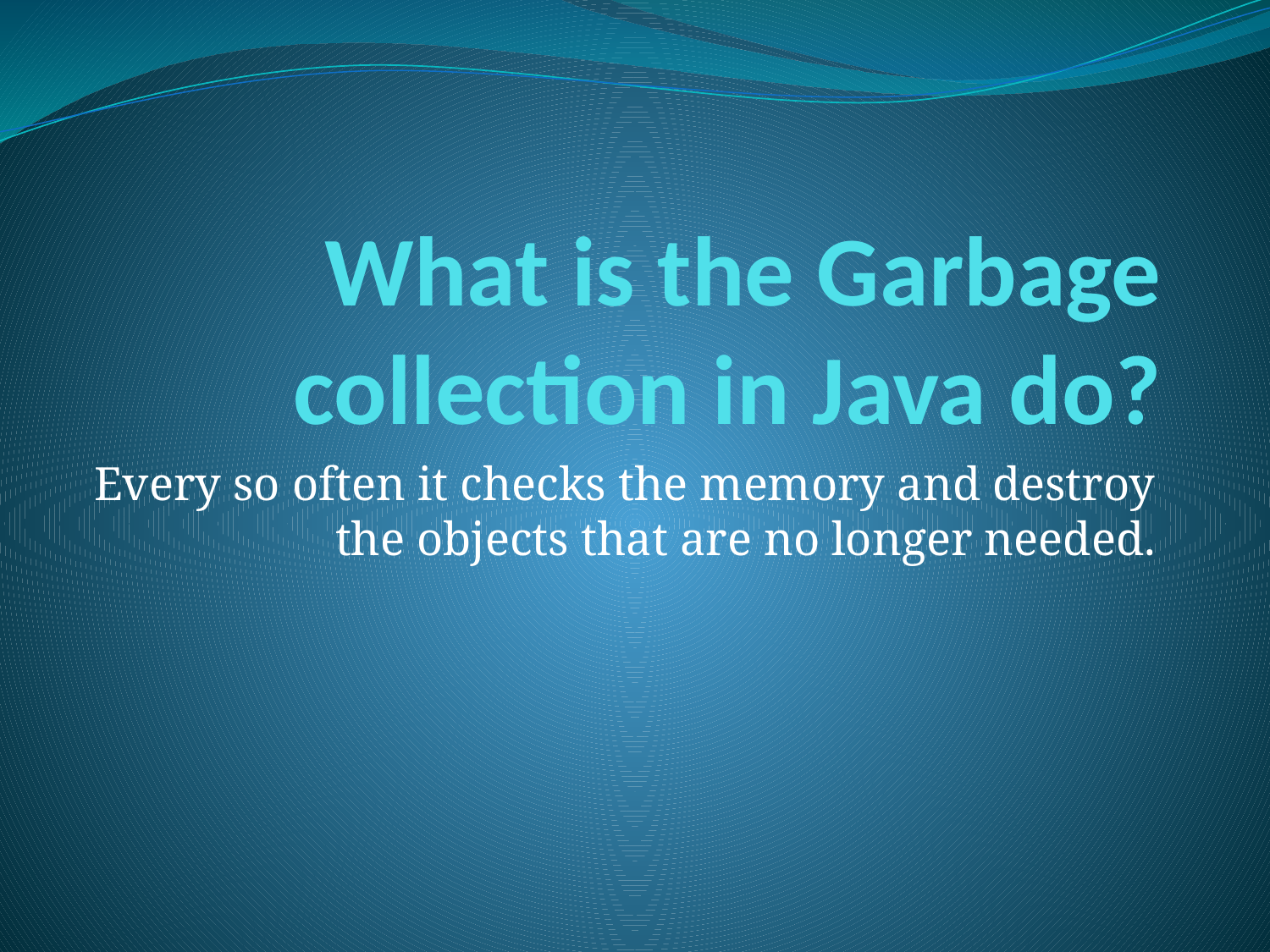

# What is the Garbage collection in Java do?
Every so often it checks the memory and destroy the objects that are no longer needed.